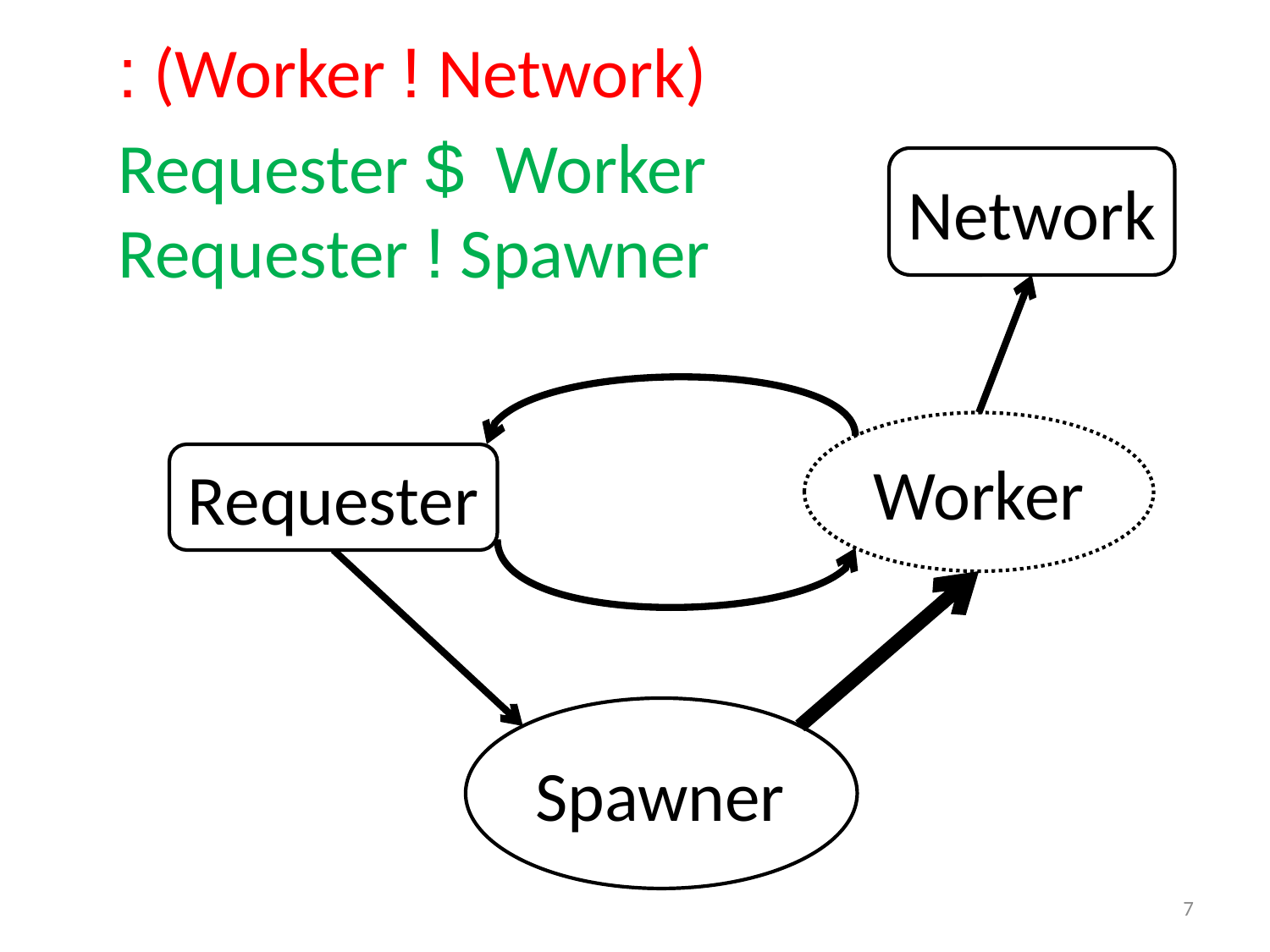

: (Worker ! Network)
Requester $  Worker
Network
Requester ! Spawner
Worker
Requester
Spawner
7